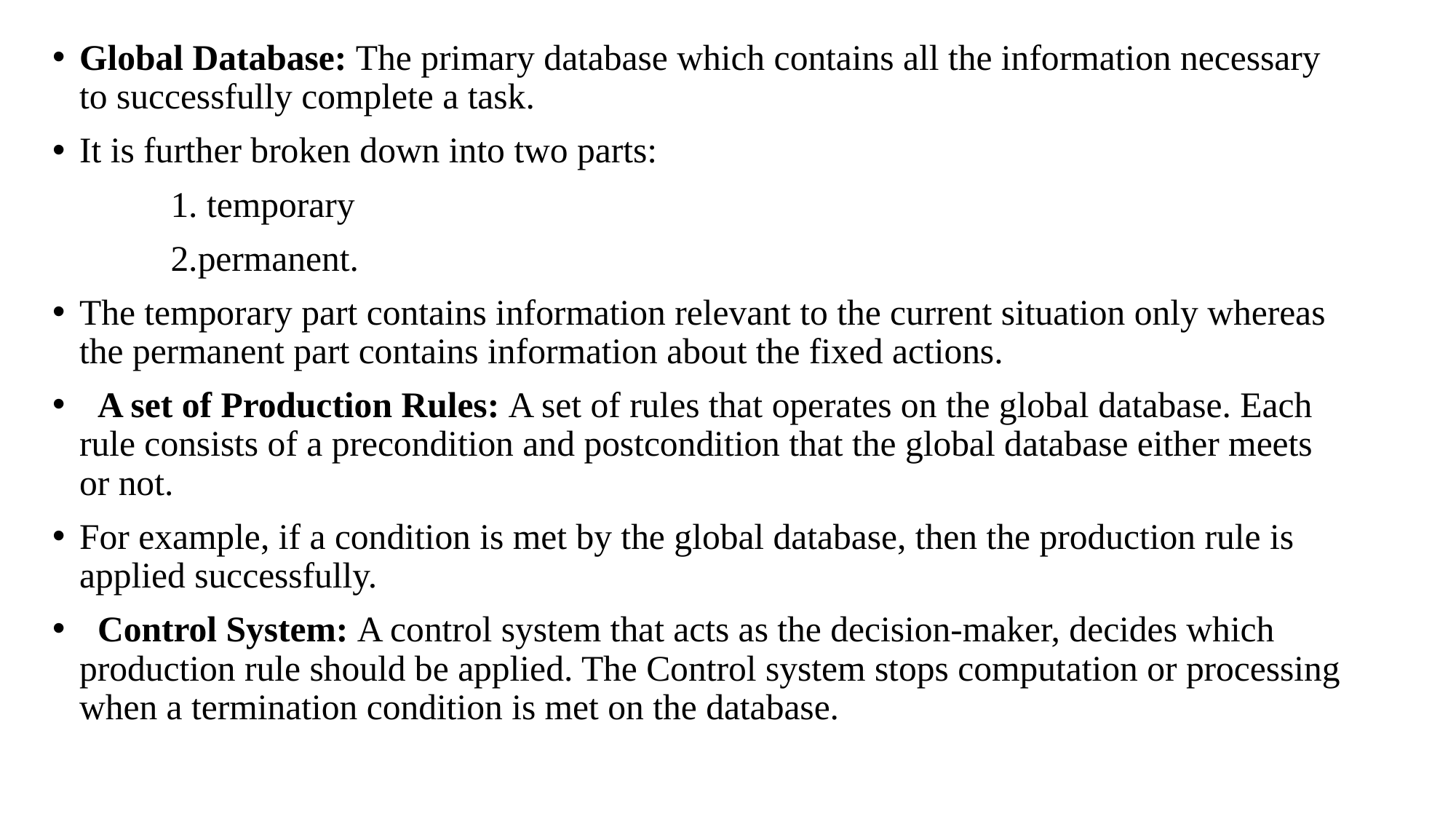

Global Database: The primary database which contains all the information necessary to successfully complete a task.
It is further broken down into two parts:
             1. temporary
             2.permanent.
The temporary part contains information relevant to the current situation only whereas the permanent part contains information about the fixed actions.
  A set of Production Rules: A set of rules that operates on the global database. Each rule consists of a precondition and postcondition that the global database either meets or not.
For example, if a condition is met by the global database, then the production rule is applied successfully.
  Control System: A control system that acts as the decision-maker, decides which production rule should be applied. The Control system stops computation or processing when a termination condition is met on the database.